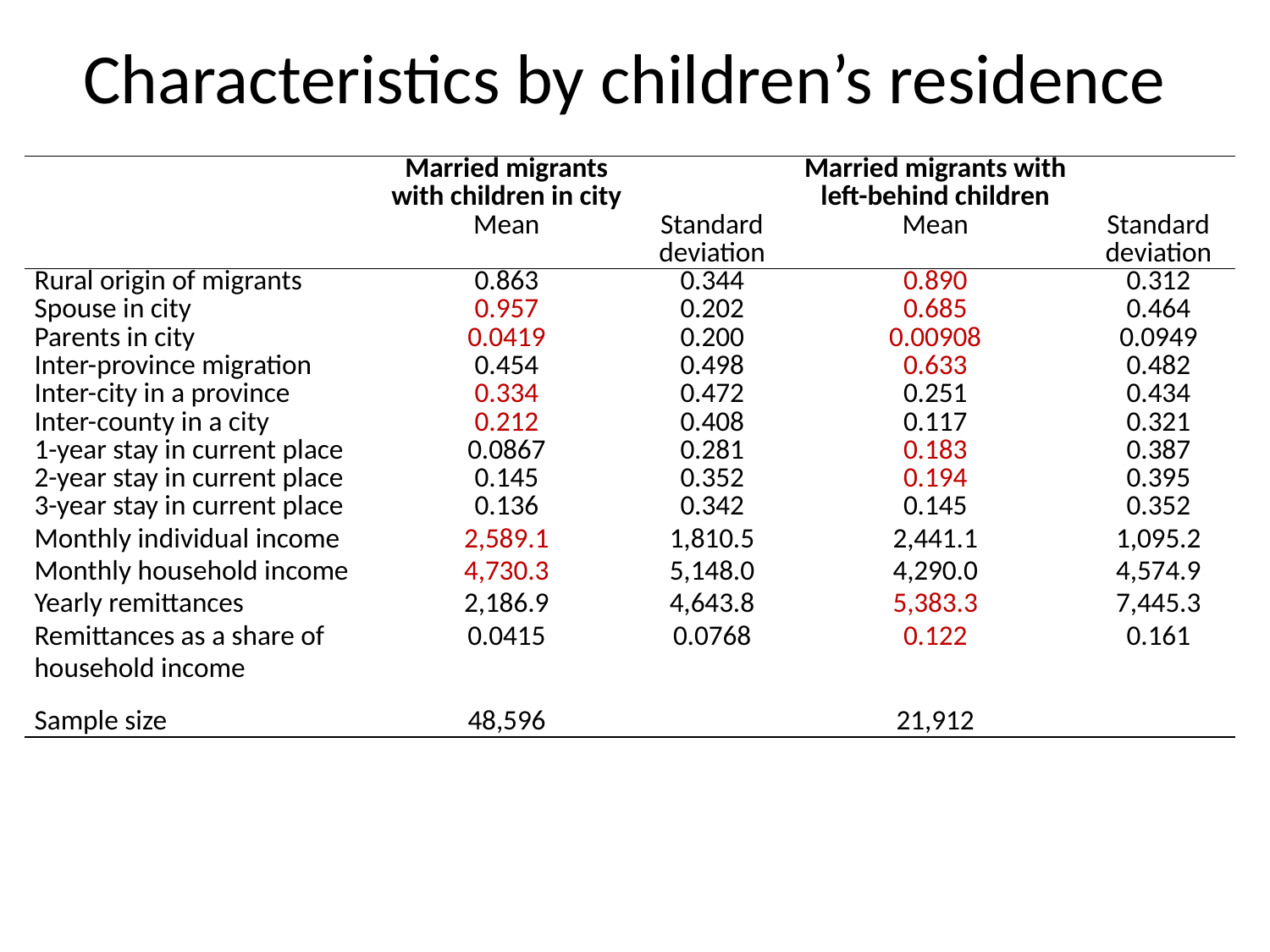

Characteristics by children’s residence
|  | Married migrants with children in city |  | Married migrants with left-behind children |  |
| --- | --- | --- | --- | --- |
|  | Mean | Standard deviation | Mean | Standard deviation |
| Rural origin of migrants | 0.863 | 0.344 | 0.890 | 0.312 |
| Spouse in city | 0.957 | 0.202 | 0.685 | 0.464 |
| Parents in city | 0.0419 | 0.200 | 0.00908 | 0.0949 |
| Inter-province migration | 0.454 | 0.498 | 0.633 | 0.482 |
| Inter-city in a province | 0.334 | 0.472 | 0.251 | 0.434 |
| Inter-county in a city | 0.212 | 0.408 | 0.117 | 0.321 |
| 1-year stay in current place | 0.0867 | 0.281 | 0.183 | 0.387 |
| 2-year stay in current place | 0.145 | 0.352 | 0.194 | 0.395 |
| 3-year stay in current place | 0.136 | 0.342 | 0.145 | 0.352 |
| Monthly individual income | 2,589.1 | 1,810.5 | 2,441.1 | 1,095.2 |
| Monthly household income | 4,730.3 | 5,148.0 | 4,290.0 | 4,574.9 |
| Yearly remittances | 2,186.9 | 4,643.8 | 5,383.3 | 7,445.3 |
| Remittances as a share of household income | 0.0415 | 0.0768 | 0.122 | 0.161 |
|  |  |  |  |  |
| Sample size | 48,596 |  | 21,912 |  |